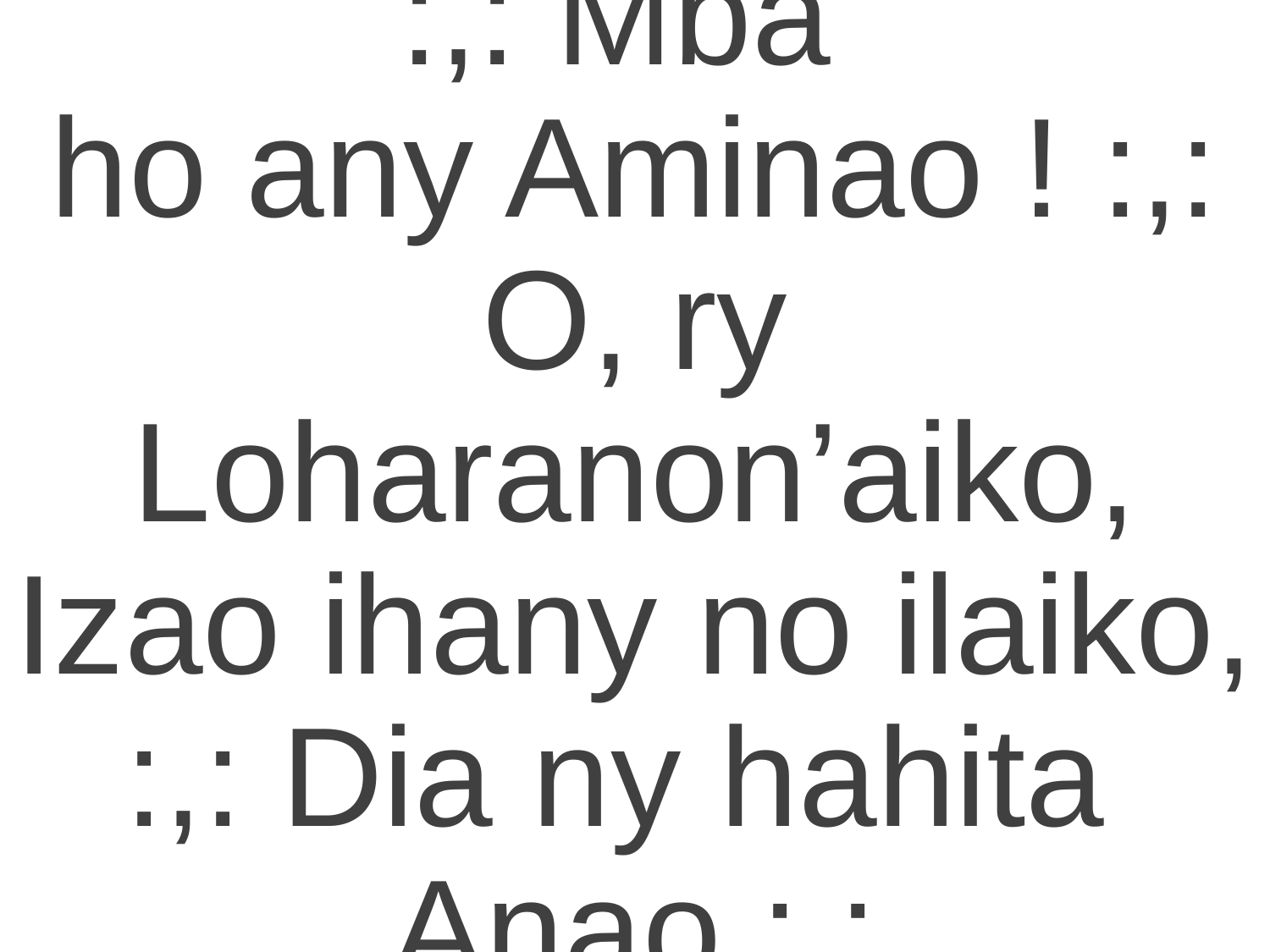

:,: Mba
ho any Aminao ! :,:
O, ry Loharanon’aiko,
Izao ihany no ilaiko,
:,: Dia ny hahita
Anao :,: